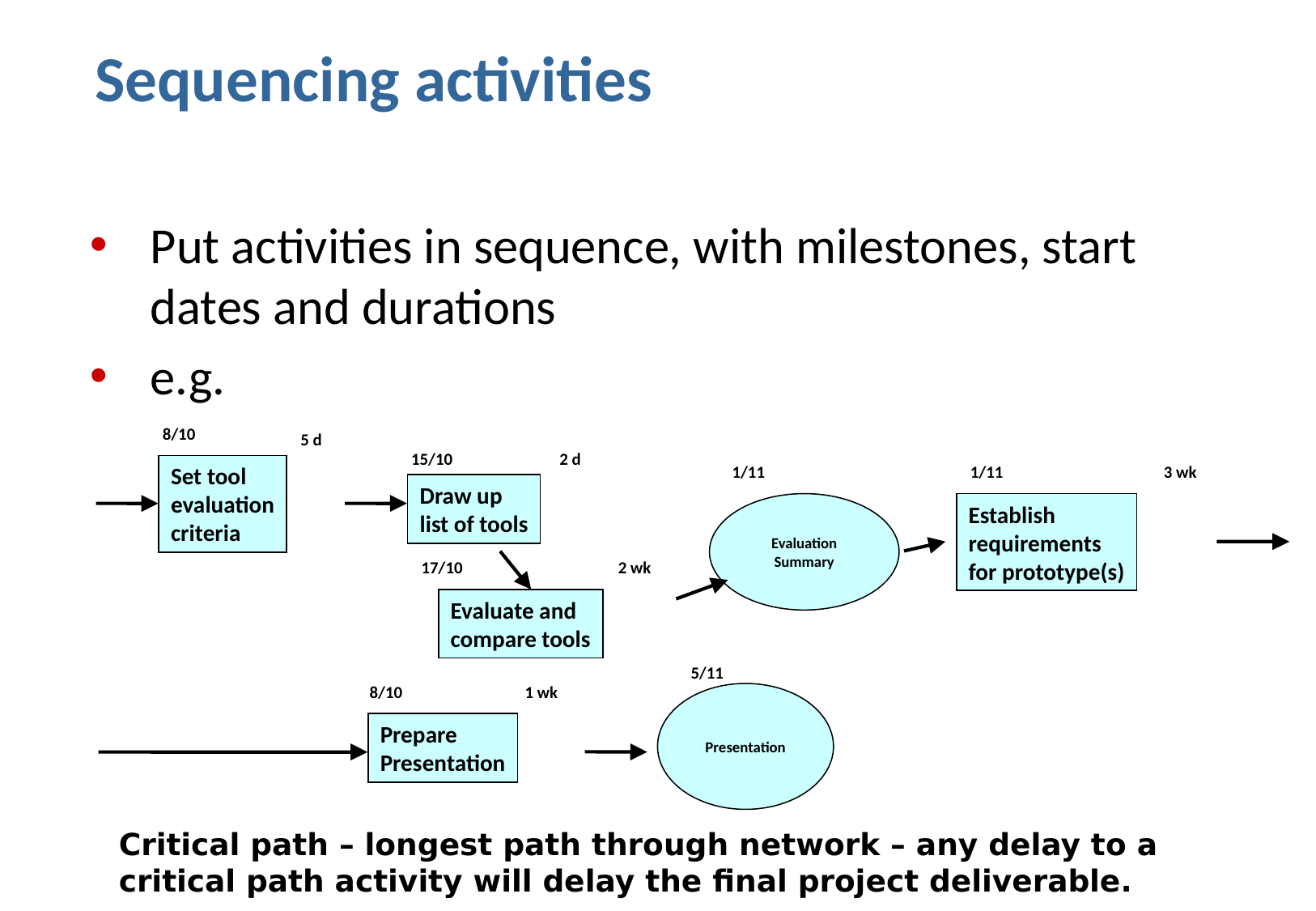

# Sequencing activities
Put activities in sequence, with milestones, start dates and durations
e.g.

8/10
5 d
15/10
2 d
Set tool
evaluation
criteria
1/11
1/11
3 wk
Draw up
list of tools
Evaluation Summary
Establish
requirements
for prototype(s)

17/10

2 wk

Evaluate and
compare tools
5/11
8/10
1 wk
Presentation
Prepare
Presentation

Critical path – longest path through network – any delay to a critical path activity will delay the final project deliverable.